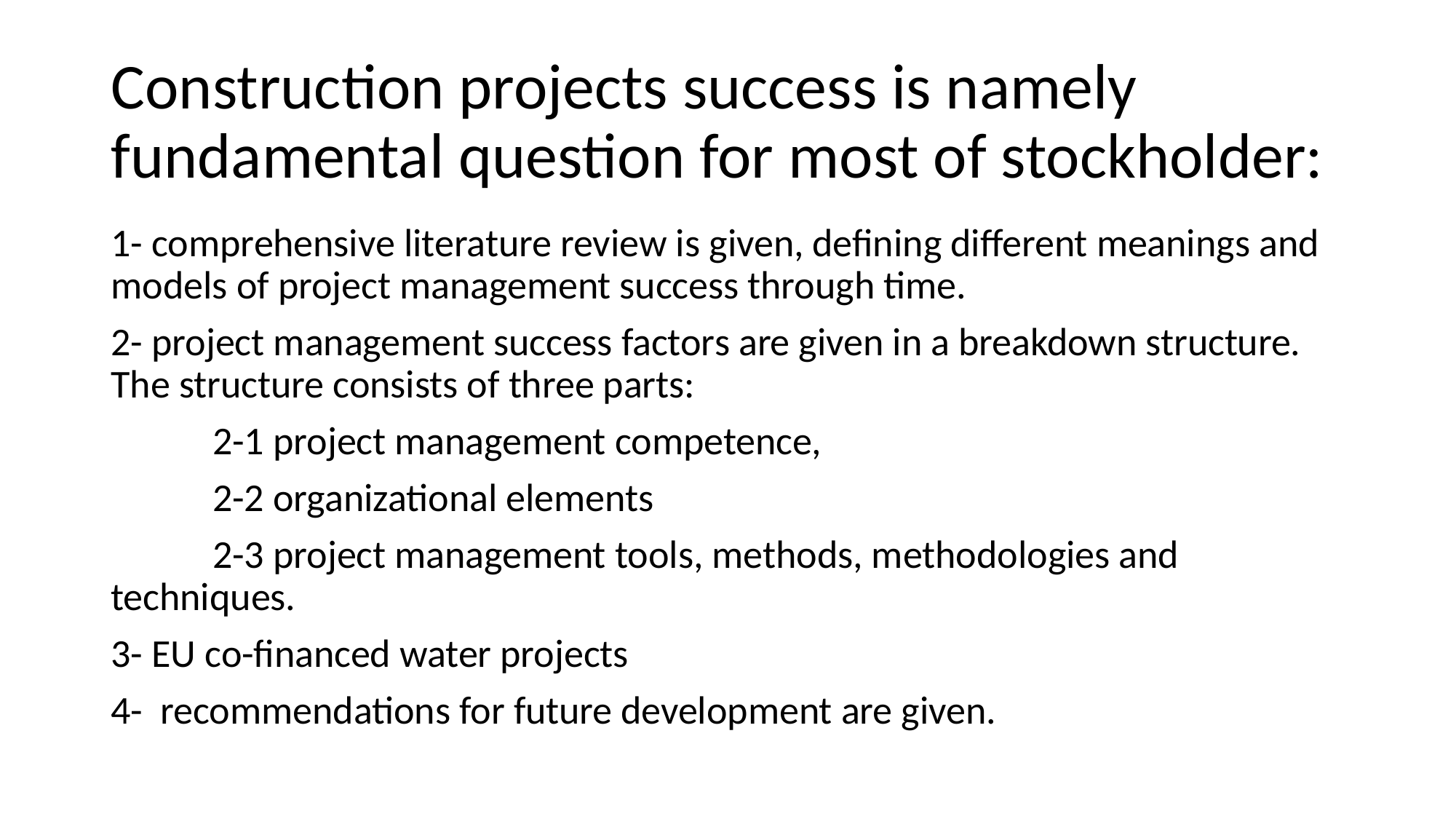

# Construction projects success is namely fundamental question for most of stockholder:
1- comprehensive literature review is given, defining different meanings and models of project management success through time.
2- project management success factors are given in a breakdown structure. The structure consists of three parts:
	2-1 project management competence,
	2-2 organizational elements
	2-3 project management tools, methods, methodologies and techniques.
3- EU co-financed water projects
4-  recommendations for future development are given.